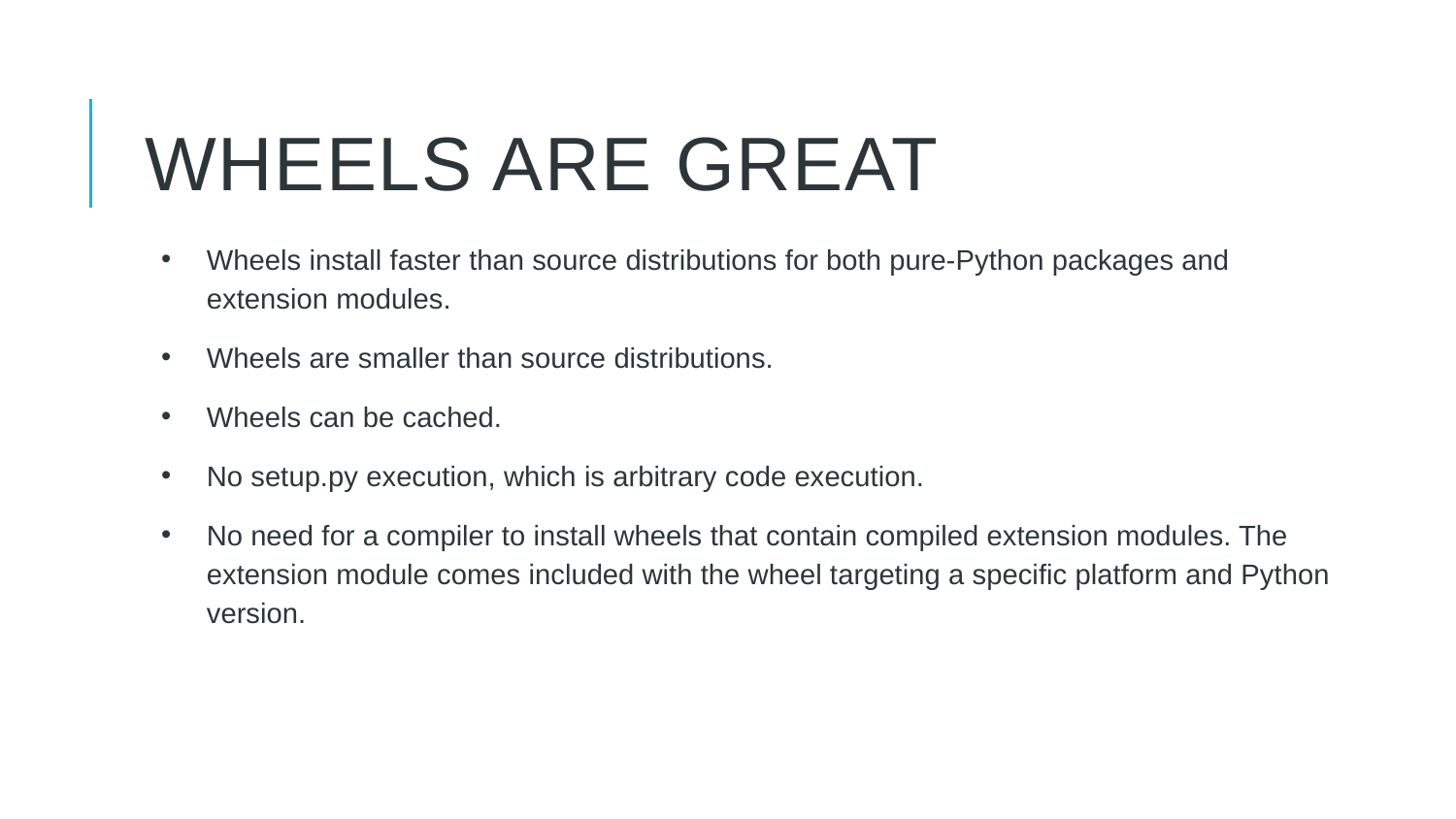

6
# Wheels ARE GREAT
Wheels install faster than source distributions for both pure-Python packages and extension modules.
Wheels are smaller than source distributions.
Wheels can be cached.
No setup.py execution, which is arbitrary code execution.
No need for a compiler to install wheels that contain compiled extension modules. The extension module comes included with the wheel targeting a specific platform and Python version.